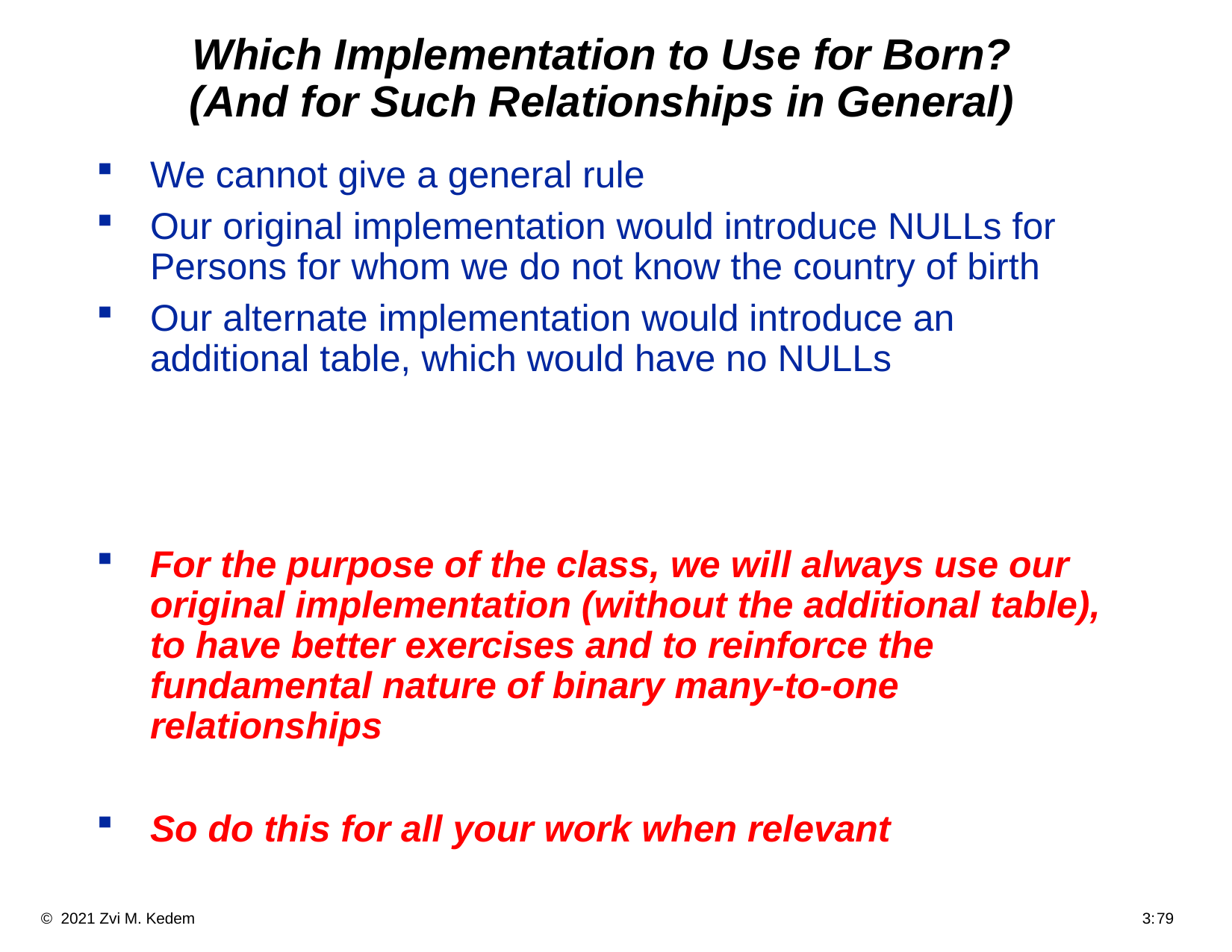

# Which Implementation to Use for Born? (And for Such Relationships in General)
We cannot give a general rule
Our original implementation would introduce NULLs for Persons for whom we do not know the country of birth
Our alternate implementation would introduce an additional table, which would have no NULLs

For the purpose of the class, we will always use our original implementation (without the additional table), to have better exercises and to reinforce the fundamental nature of binary many-to-one relationships

So do this for all your work when relevant